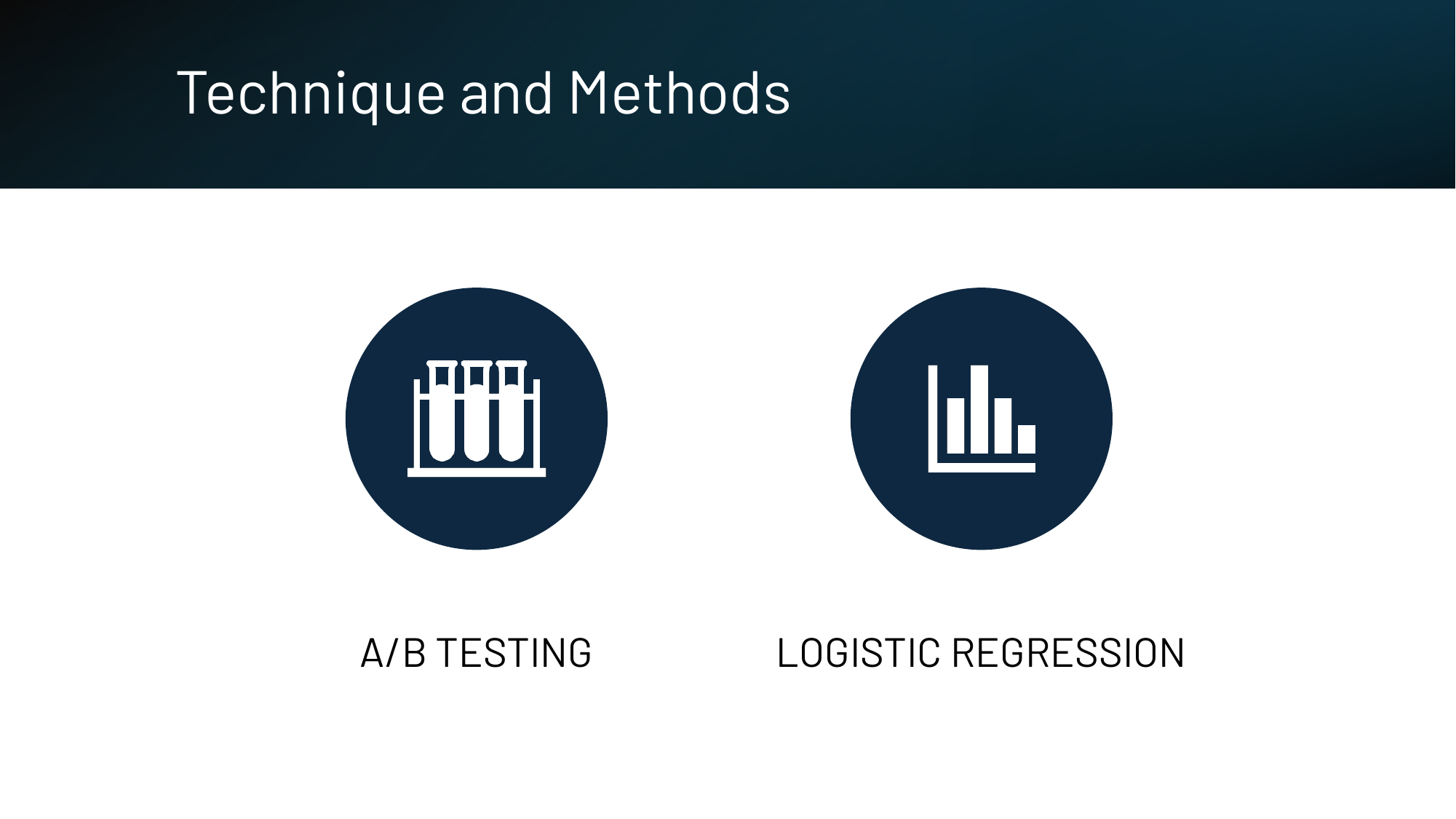

# Technique and Methods
A/B Testing
Logistic Regression